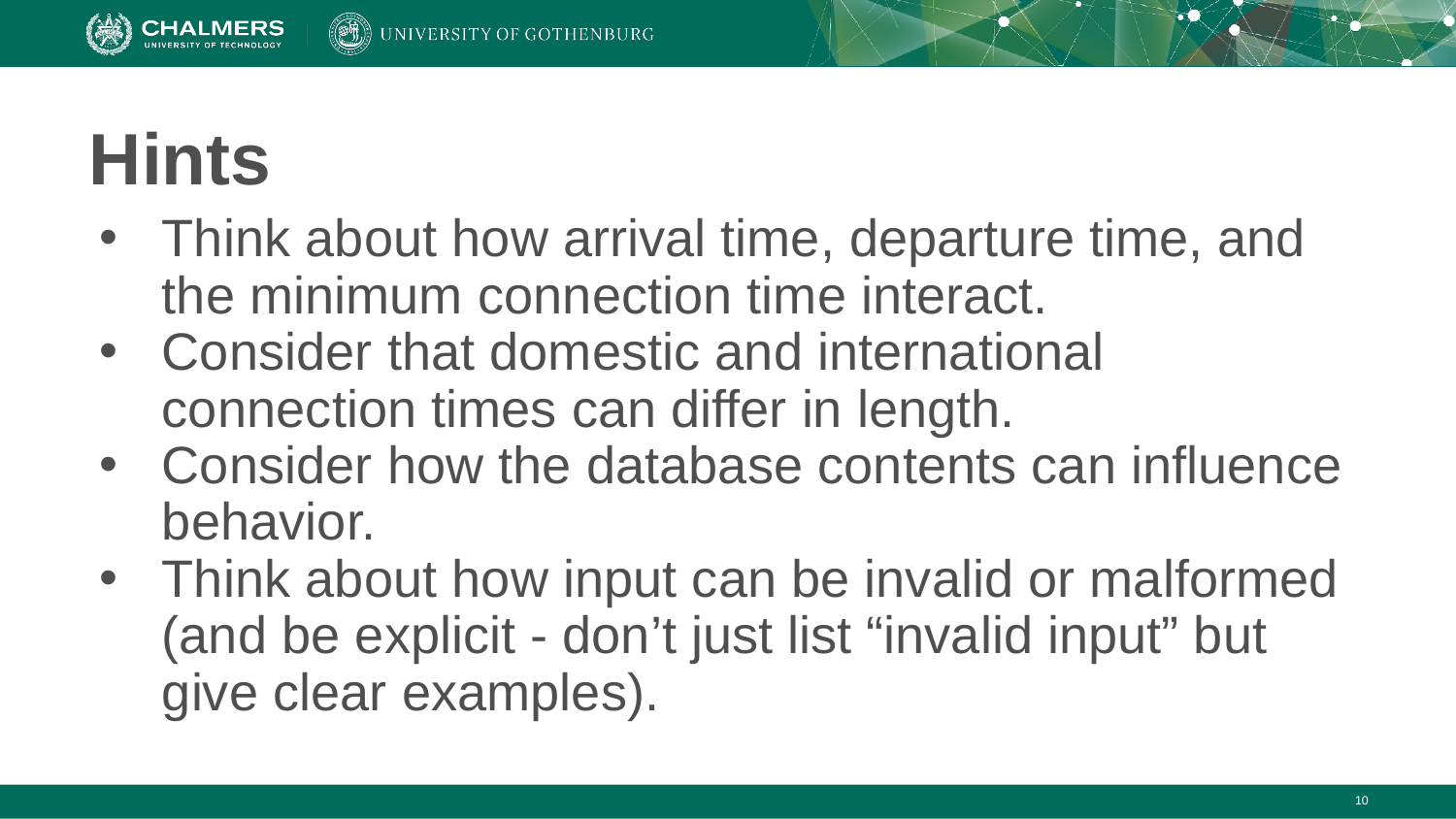

# Hints
Think about how arrival time, departure time, and the minimum connection time interact.
Consider that domestic and international connection times can differ in length.
Consider how the database contents can influence behavior.
Think about how input can be invalid or malformed (and be explicit - don’t just list “invalid input” but give clear examples).
10